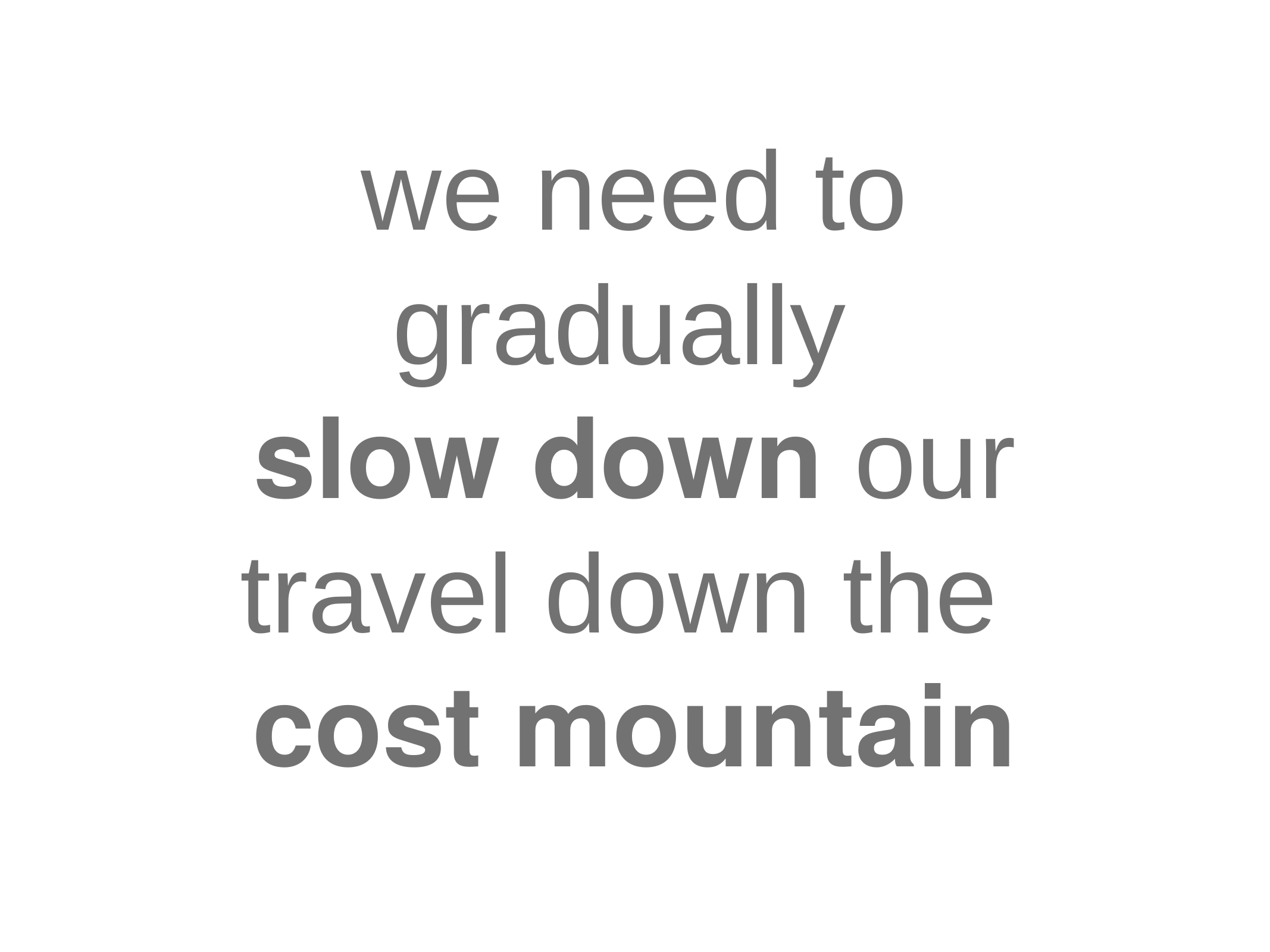

we need to gradually
slow down our travel down the
cost mountain